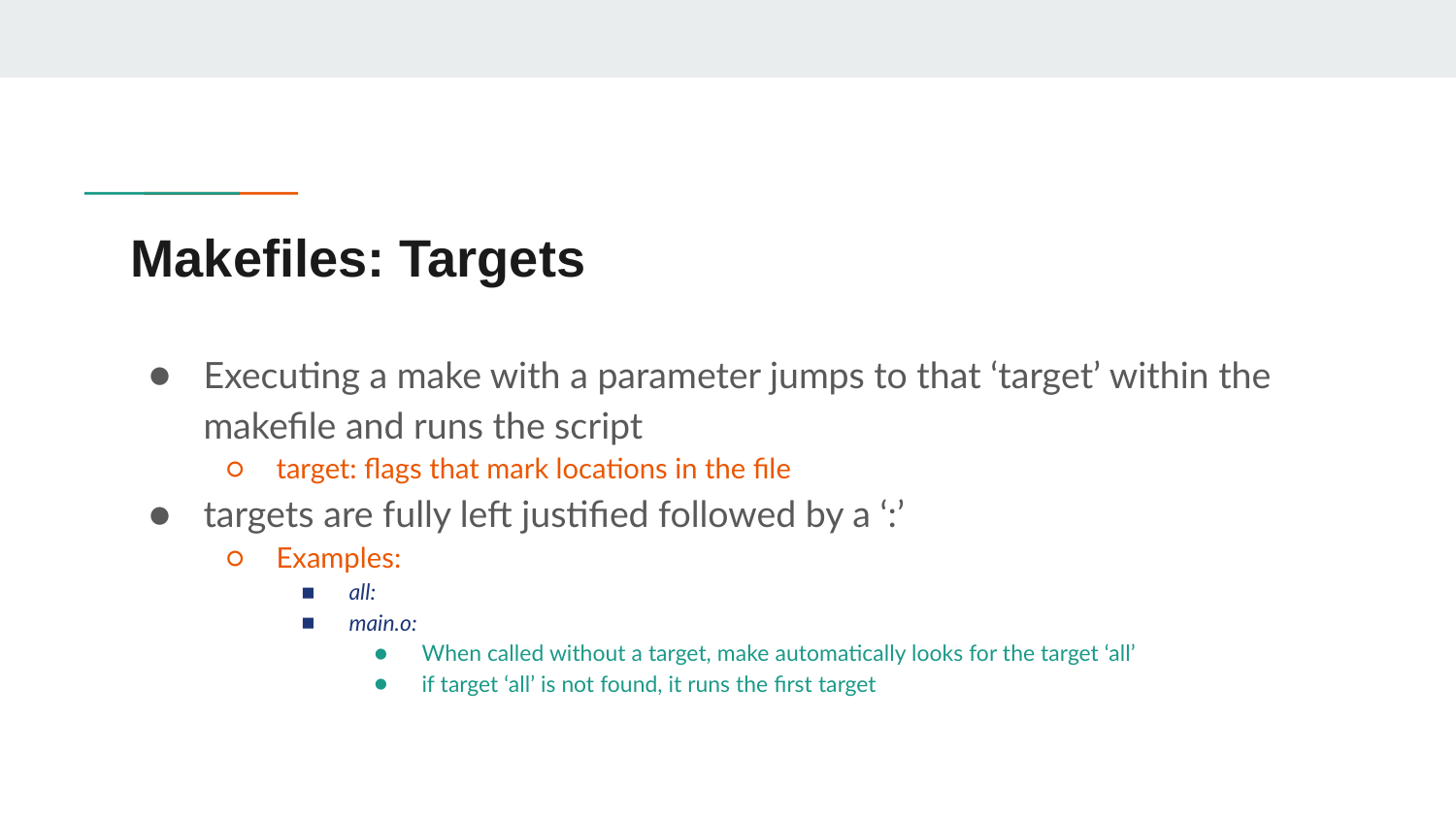

# Makefiles: Targets
Executing a make with a parameter jumps to that ‘target’ within the makefile and runs the script
target: flags that mark locations in the file
targets are fully left justified followed by a ‘:’
Examples:
all:
main.o:
When called without a target, make automatically looks for the target ‘all’
if target ‘all’ is not found, it runs the first target